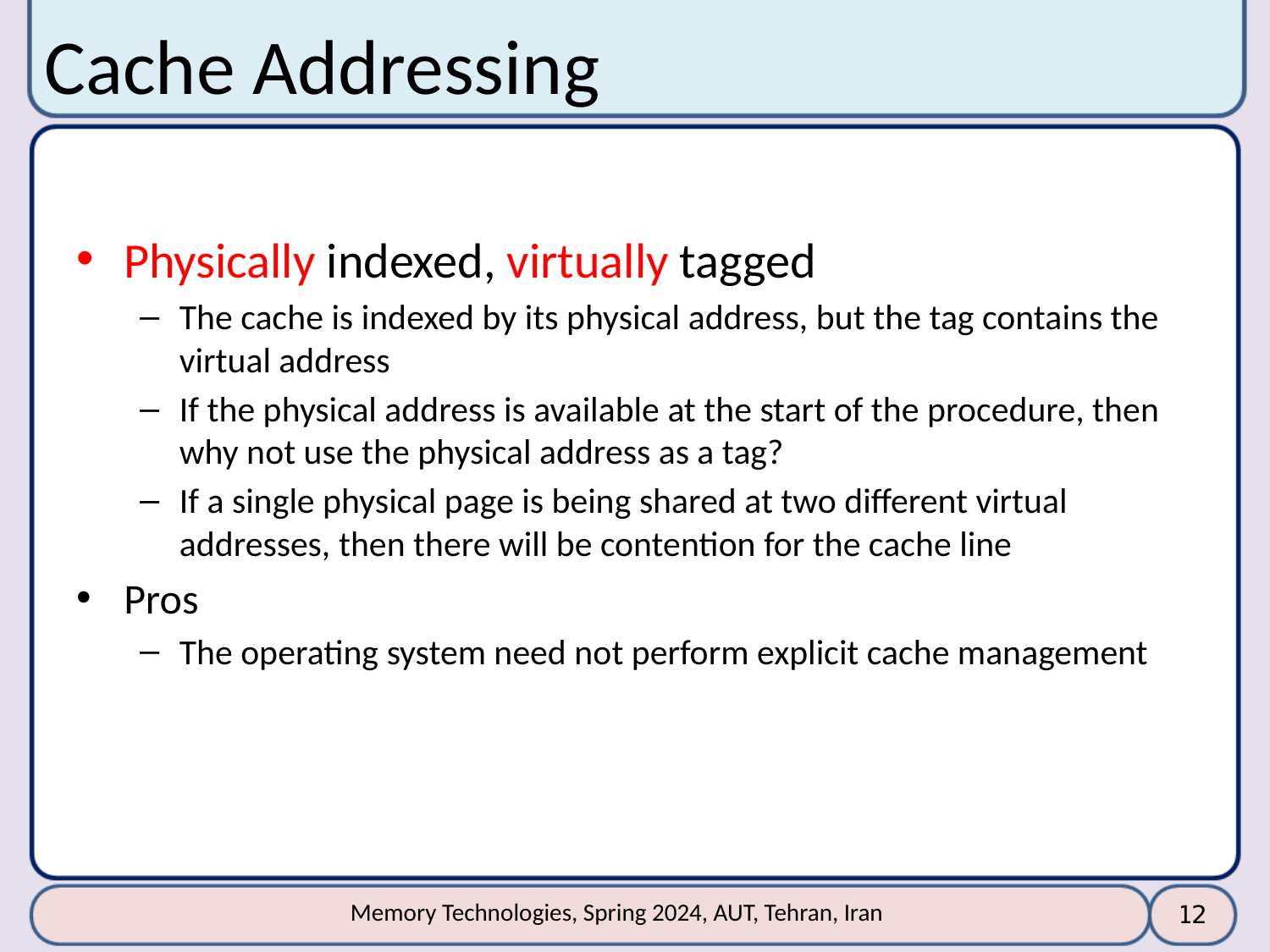

# Cache Addressing
Physically indexed, virtually tagged
The cache is indexed by its physical address, but the tag contains the virtual address
If the physical address is available at the start of the procedure, then why not use the physical address as a tag?
If a single physical page is being shared at two different virtual addresses, then there will be contention for the cache line
Pros
The operating system need not perform explicit cache management
12
Memory Technologies, Spring 2024, AUT, Tehran, Iran